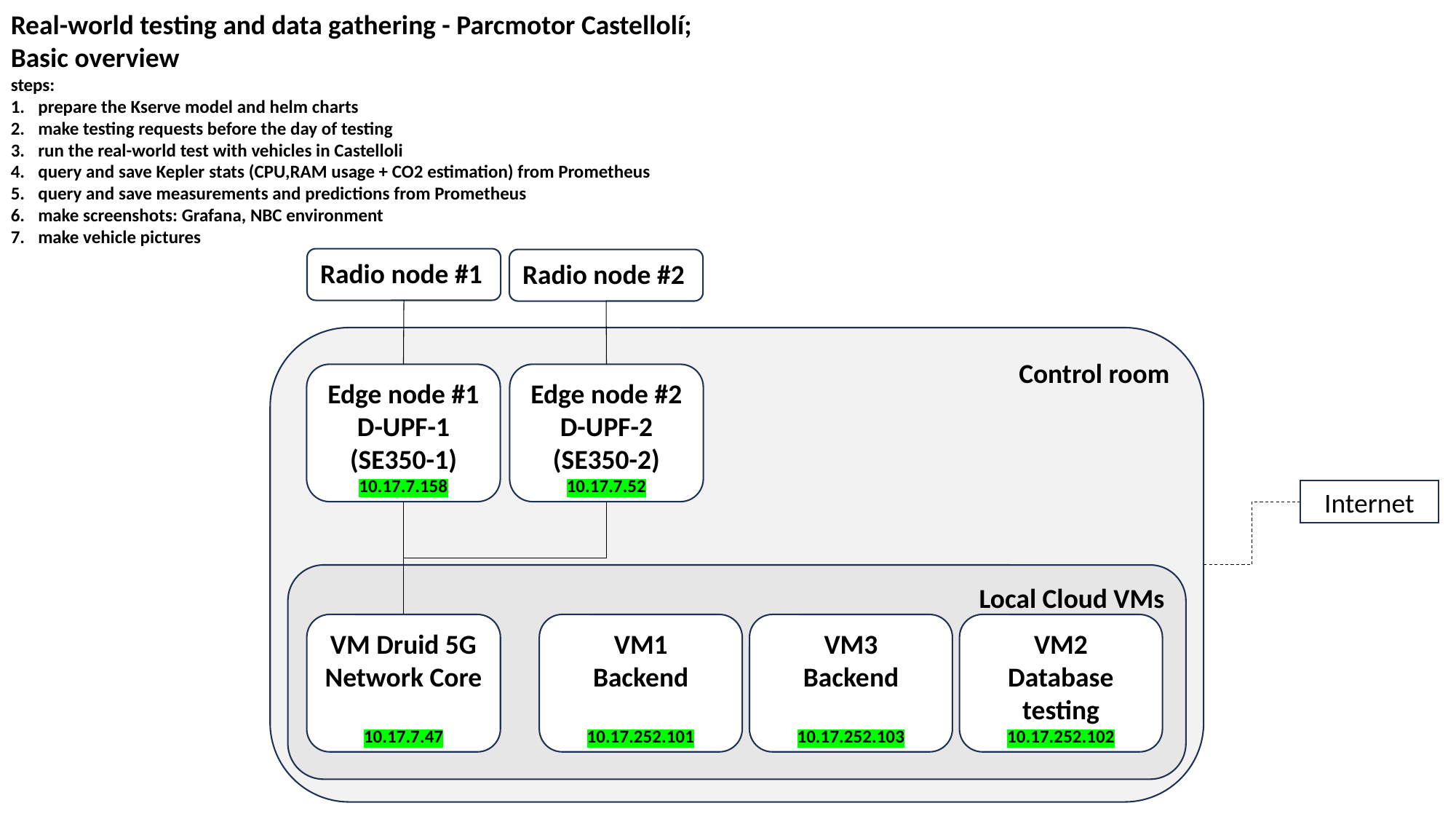

Real-world testing and data gathering - Parcmotor Castellolí; Basic overview
steps:
prepare the Kserve model and helm charts
make testing requests before the day of testing
run the real-world test with vehicles in Castelloli
query and save Kepler stats (CPU,RAM usage + CO2 estimation) from Prometheus
query and save measurements and predictions from Prometheus
make screenshots: Grafana, NBC environment
make vehicle pictures

Radio node #1
Radio node #2
Control room
Edge node #1
D-UPF-1
(SE350-1)
10.17.7.158
Edge node #2
D-UPF-2
(SE350-2)
10.17.7.52
Internet
Local Cloud VMs
VM1
Backend

10.17.252.101
VM Druid 5G
Network Core

10.17.7.47
VM3
Backend

10.17.252.103
VM2
Database testing
10.17.252.102